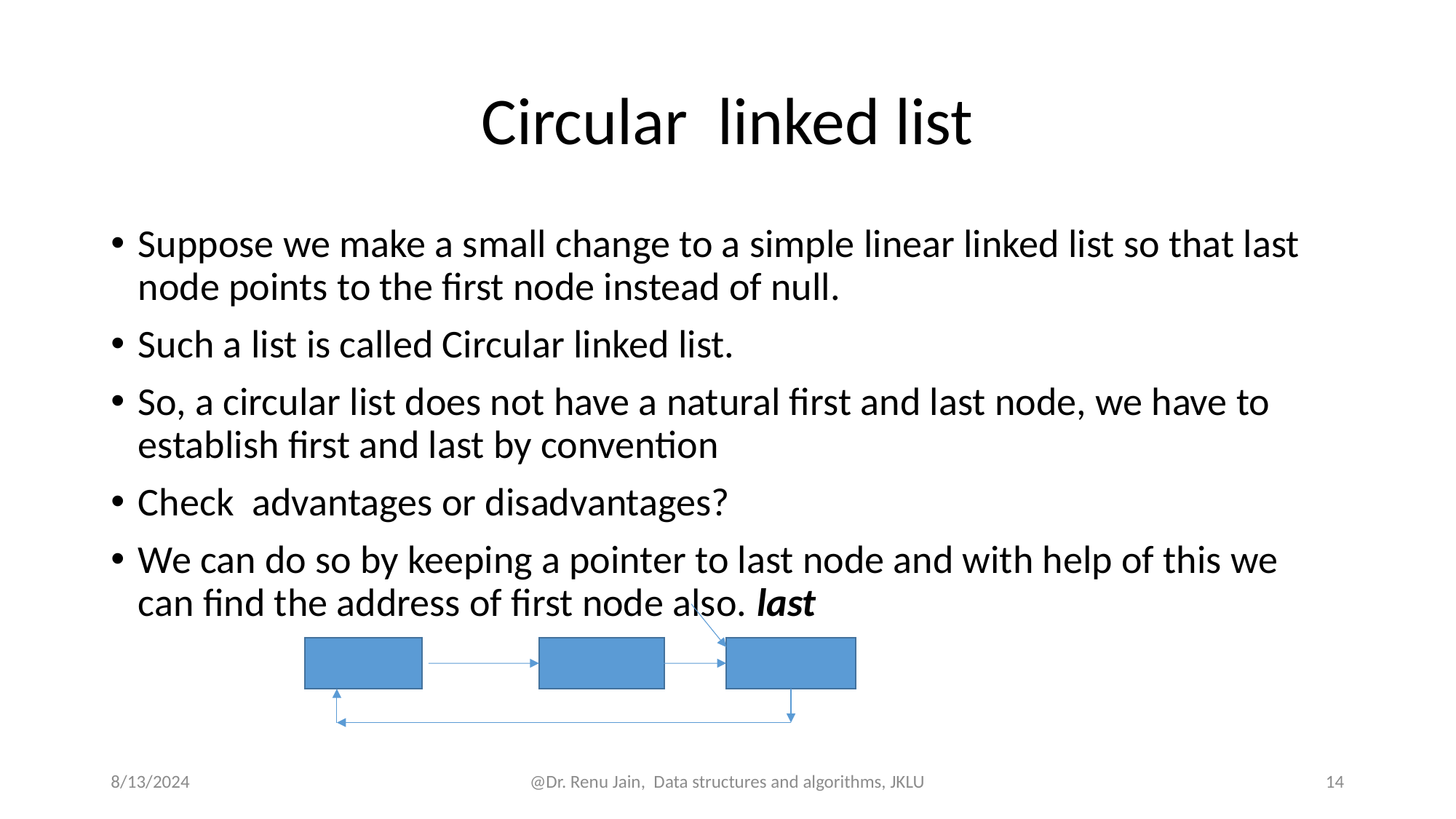

# Circular  linked list
Suppose we make a small change to a simple linear linked list so that last node points to the first node instead of null.
Such a list is called Circular linked list.
So, a circular list does not have a natural first and last node, we have to establish first and last by convention
Check  advantages or disadvantages?
We can do so by keeping a pointer to last node and with help of this we can find the address of first node also. last

8/13/2024
@Dr. Renu Jain,  Data structures and algorithms, JKLU
14